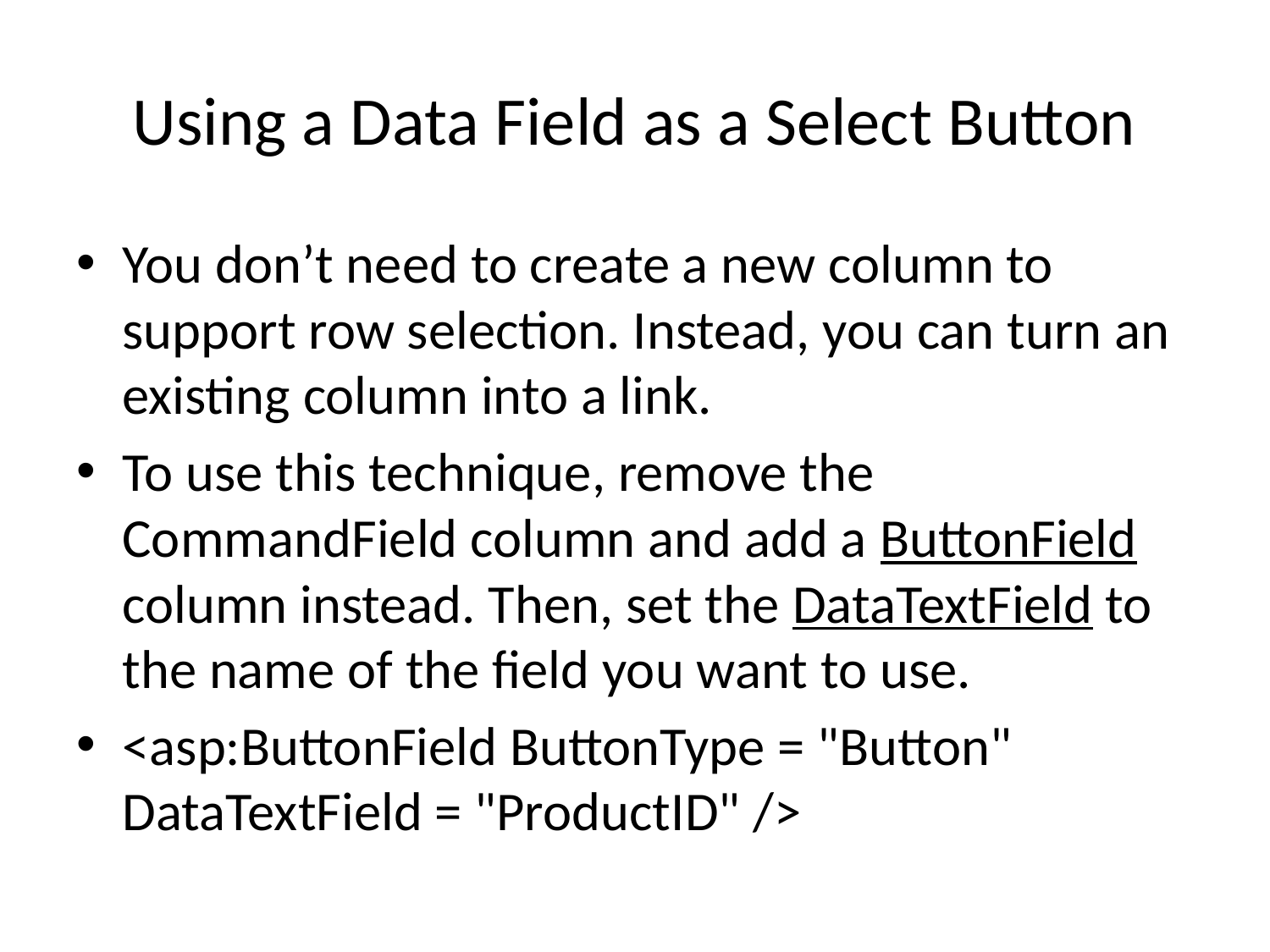

# Using a Data Field as a Select Button
You don’t need to create a new column to support row selection. Instead, you can turn an existing column into a link.
To use this technique, remove the CommandField column and add a ButtonField column instead. Then, set the DataTextField to the name of the field you want to use.
<asp:ButtonField ButtonType = "Button" DataTextField = "ProductID" />